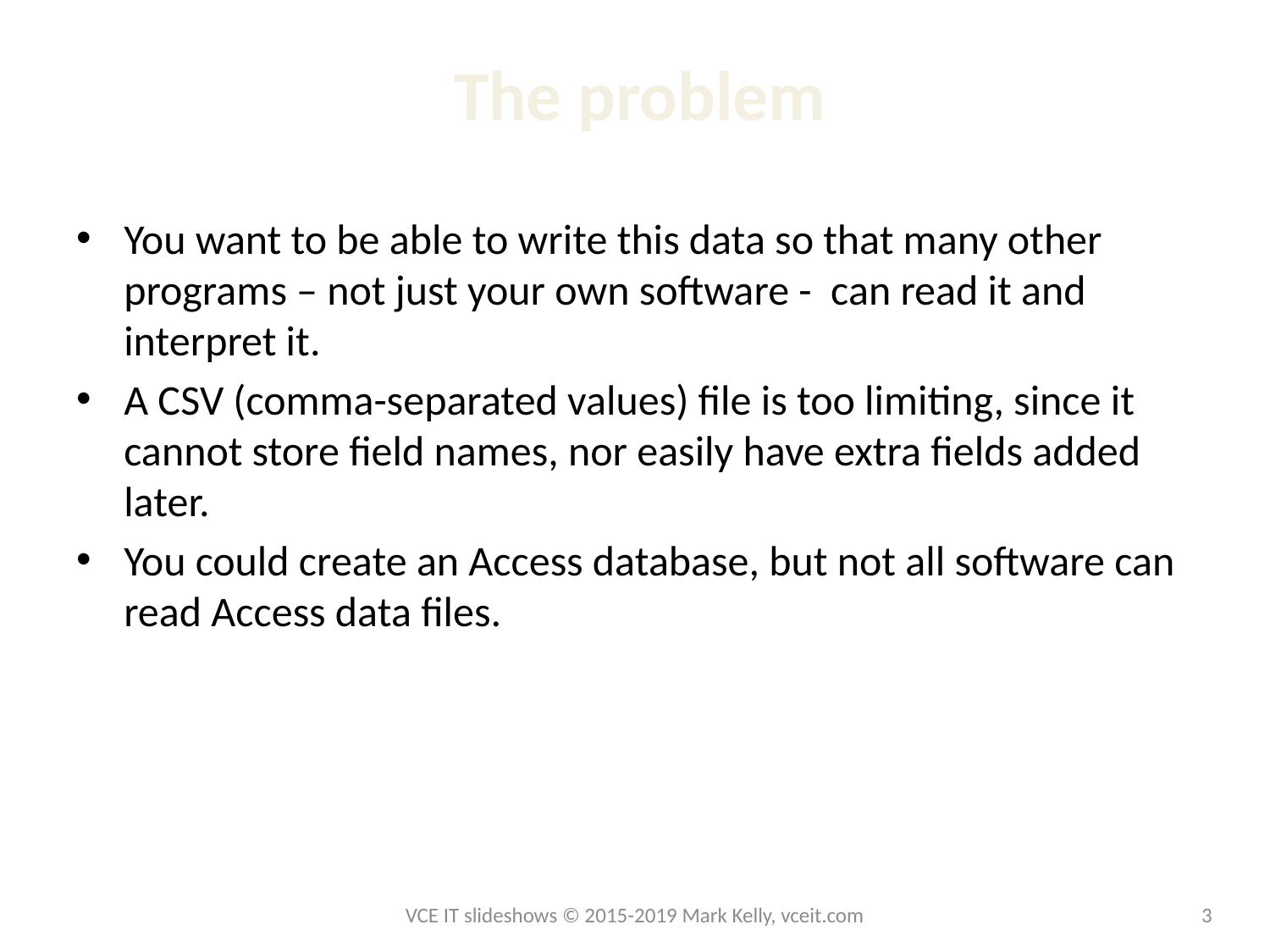

# The problem

You want to be able to write this data so that many other programs – not just your own software -  can read it and interpret it.
A CSV (comma-separated values) file is too limiting, since it cannot store field names, nor easily have extra fields added later.
You could create an Access database, but not all software can read Access data files.
VCE IT slideshows © 2015-2019 Mark Kelly, vceit.com
3